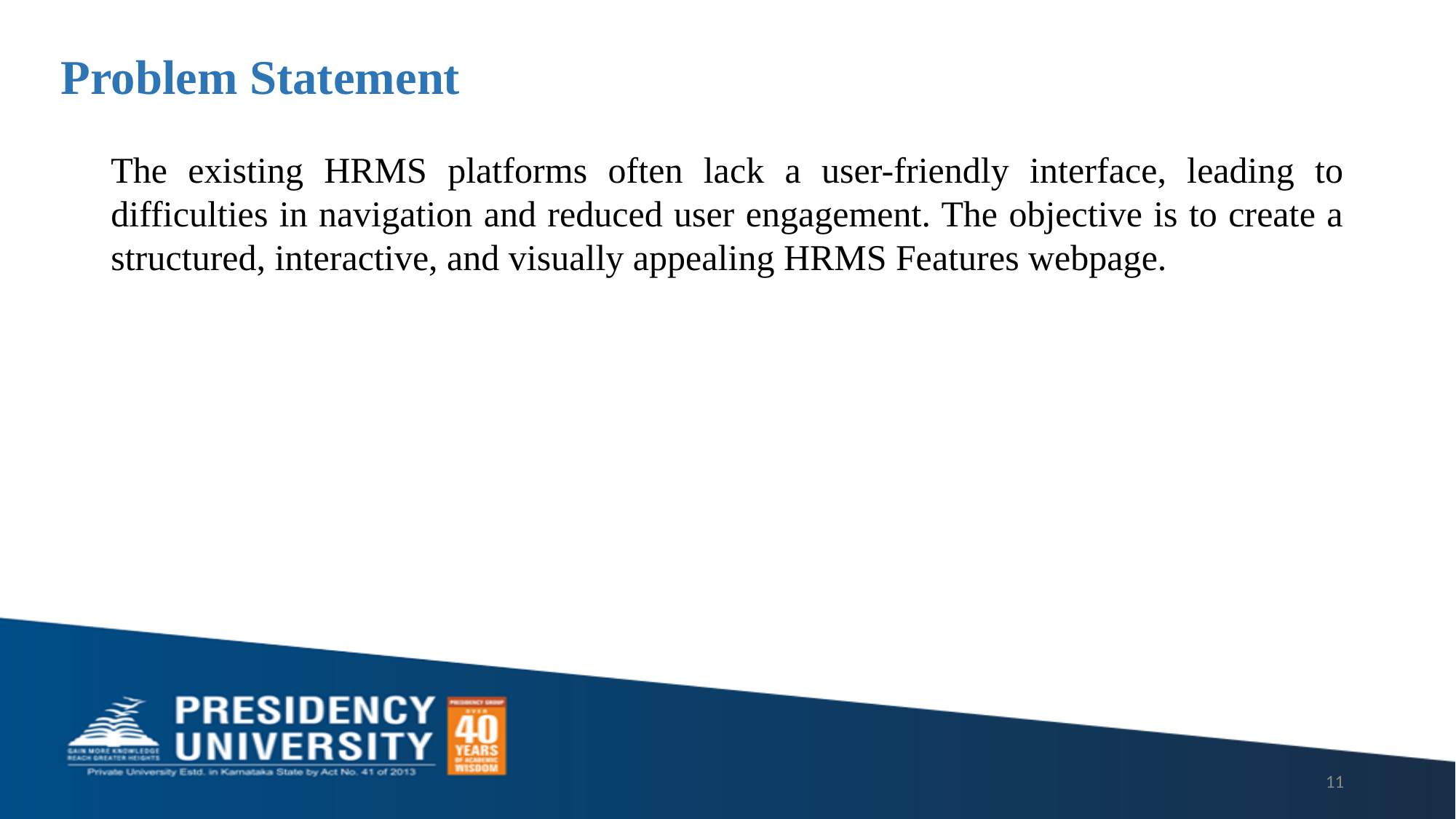

# Problem Statement
The existing HRMS platforms often lack a user-friendly interface, leading to difficulties in navigation and reduced user engagement. The objective is to create a structured, interactive, and visually appealing HRMS Features webpage.

11